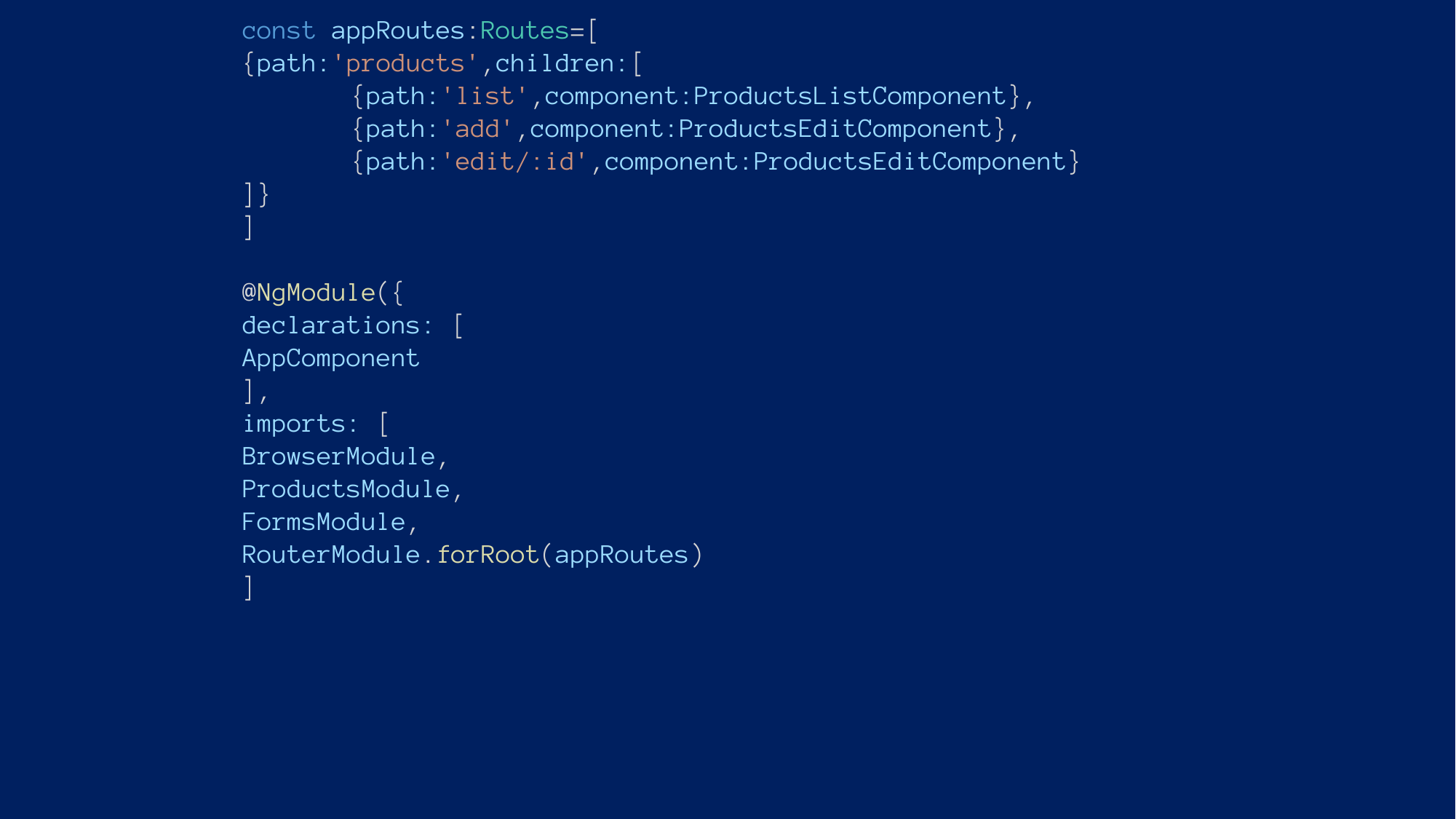

const appRoutes:Routes=[
{path:'products',children:[
	{path:'list',component:ProductsListComponent},
	{path:'add',component:ProductsEditComponent},
	{path:'edit/:id',component:ProductsEditComponent}
]}
]
@NgModule({
declarations: [
AppComponent
],
imports: [
BrowserModule,
ProductsModule,
FormsModule,
RouterModule.forRoot(appRoutes)
]